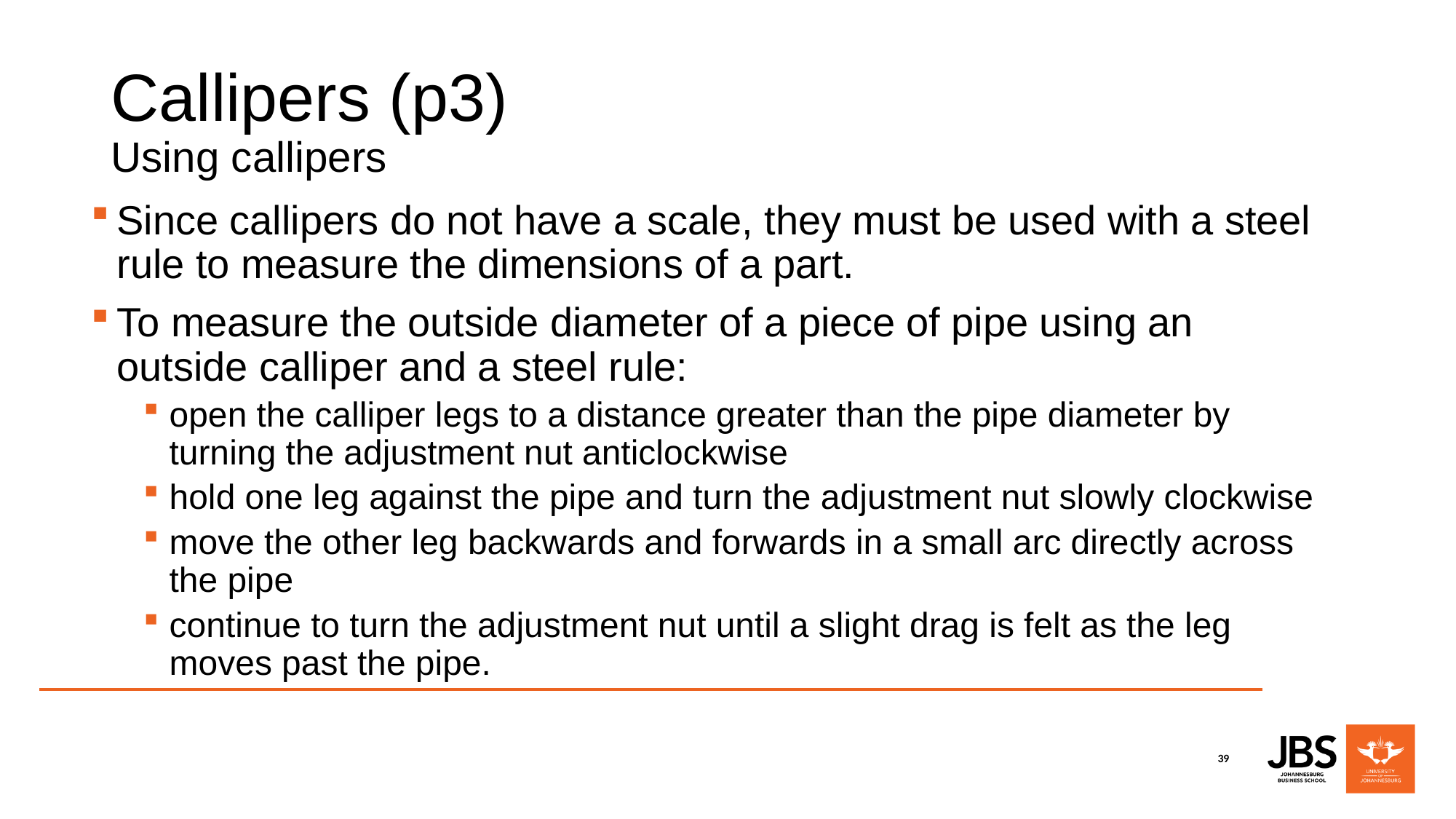

# Callipers (p3) Using callipers
Since callipers do not have a scale, they must be used with a steel rule to measure the dimensions of a part.
To measure the outside diameter of a piece of pipe using an outside calliper and a steel rule:
open the calliper legs to a distance greater than the pipe diameter by turning the adjustment nut anticlockwise
hold one leg against the pipe and turn the adjustment nut slowly clockwise
move the other leg backwards and forwards in a small arc directly across the pipe
continue to turn the adjustment nut until a slight drag is felt as the leg moves past the pipe.